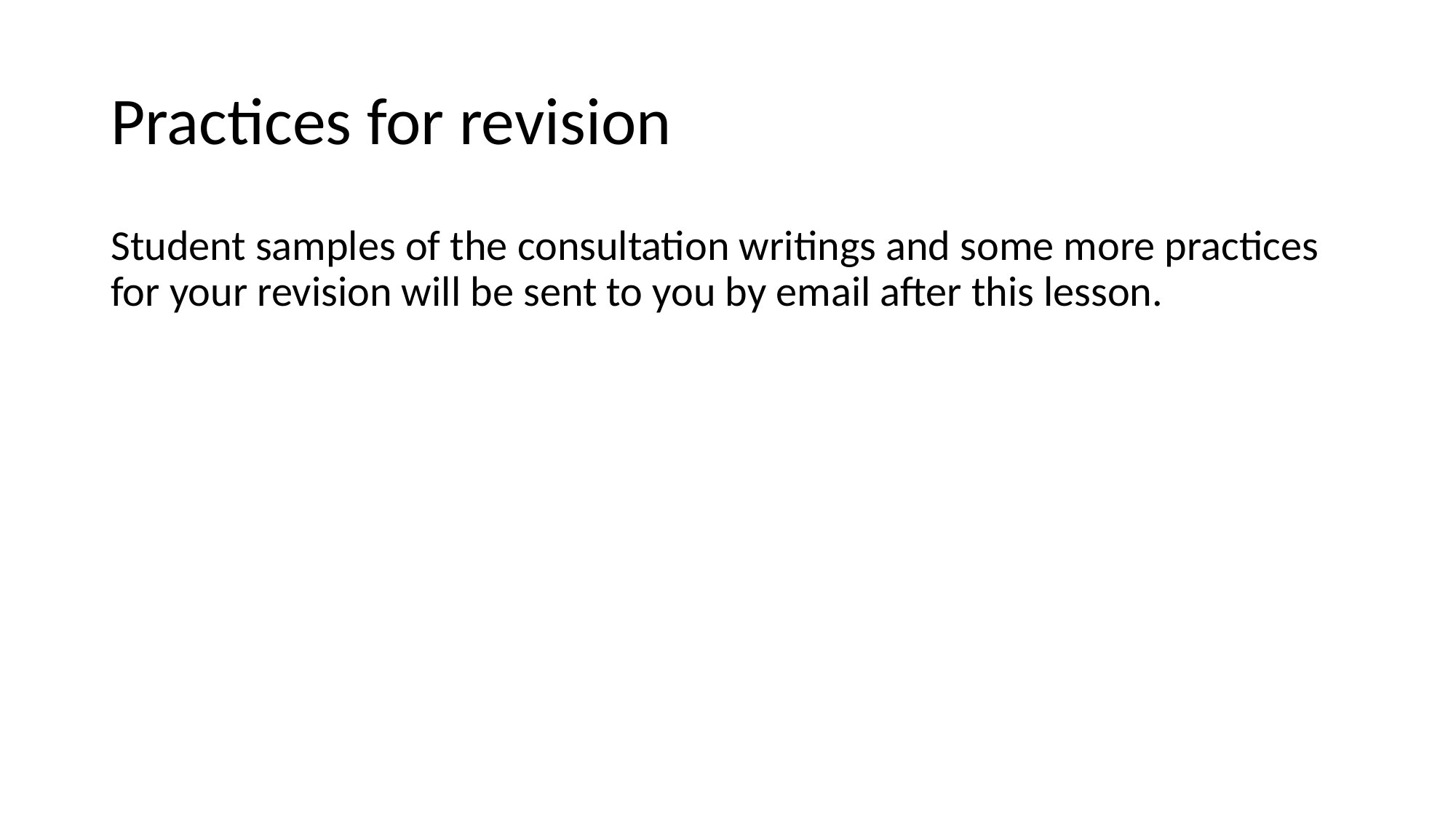

# Practices for revision
Student samples of the consultation writings and some more practices for your revision will be sent to you by email after this lesson.